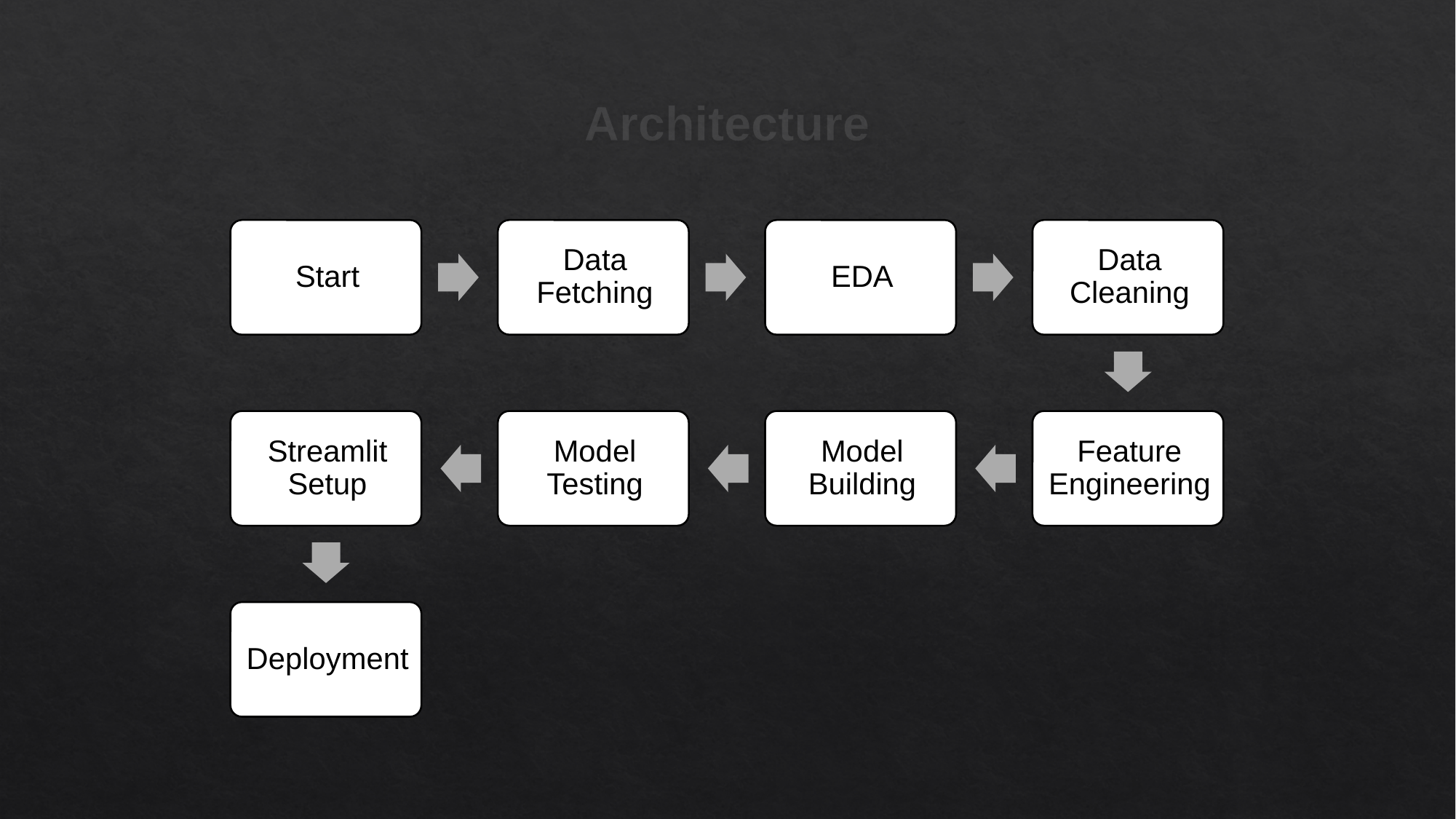

# Architecture
Start

Data Fetching

EDA

Data Cleaning

Feature Engineering

Model Building

Model Testing

Streamlit Setup

Deployment